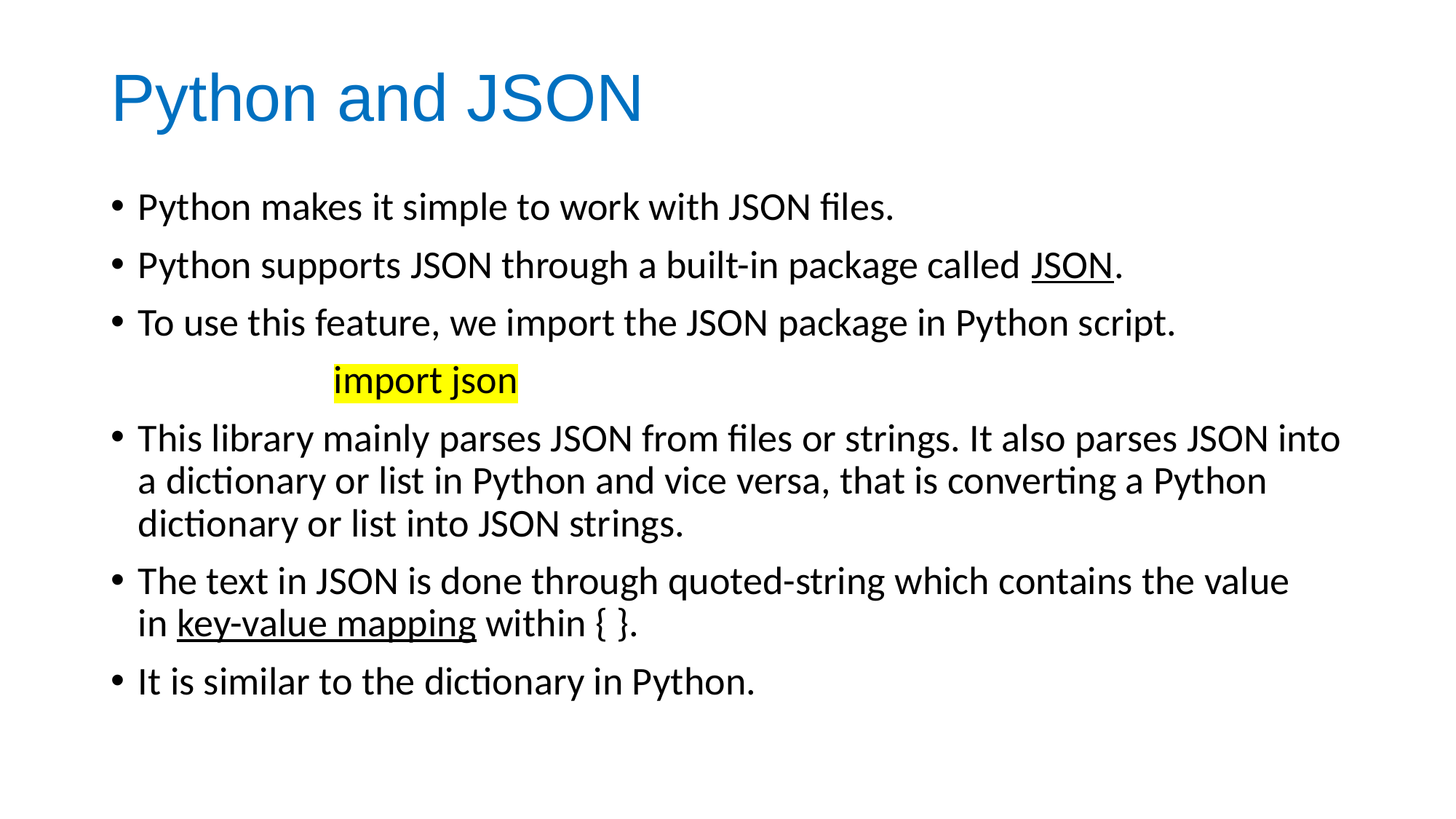

# Python and JSON
Python makes it simple to work with JSON files.
Python supports JSON through a built-in package called JSON.
To use this feature, we import the JSON package in Python script.
                         import json
This library mainly parses JSON from files or strings. It also parses JSON into a dictionary or list in Python and vice versa, that is converting a Python dictionary or list into JSON strings.
The text in JSON is done through quoted-string which contains the value in key-value mapping within { }.
It is similar to the dictionary in Python.